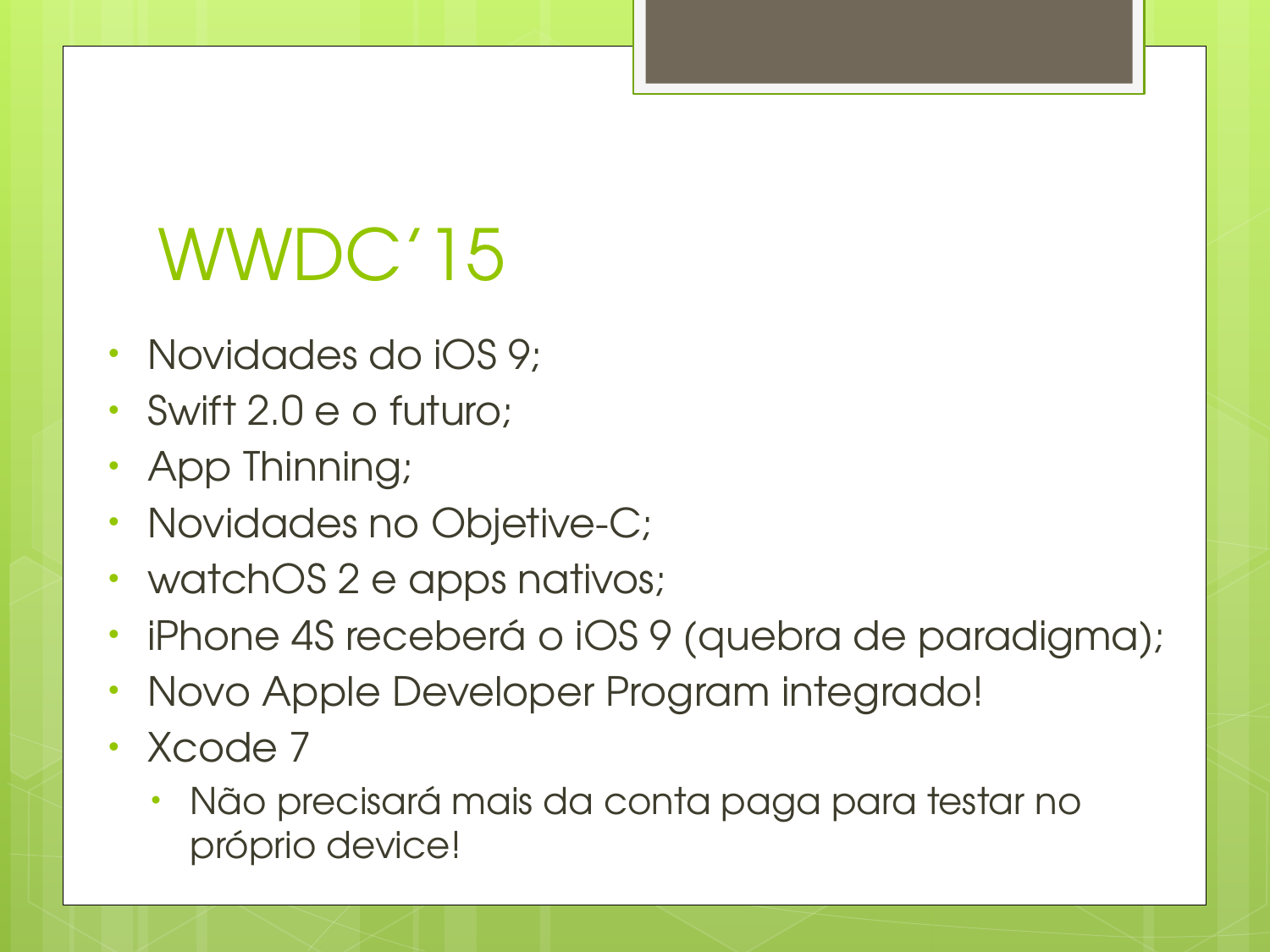

# WWDC’15
Novidades do iOS 9;
Swift 2.0 e o futuro;
App Thinning;
Novidades no Objetive-C;
watchOS 2 e apps nativos;
iPhone 4S receberá o iOS 9 (quebra de paradigma);
Novo Apple Developer Program integrado!
Xcode 7
Não precisará mais da conta paga para testar no próprio device!